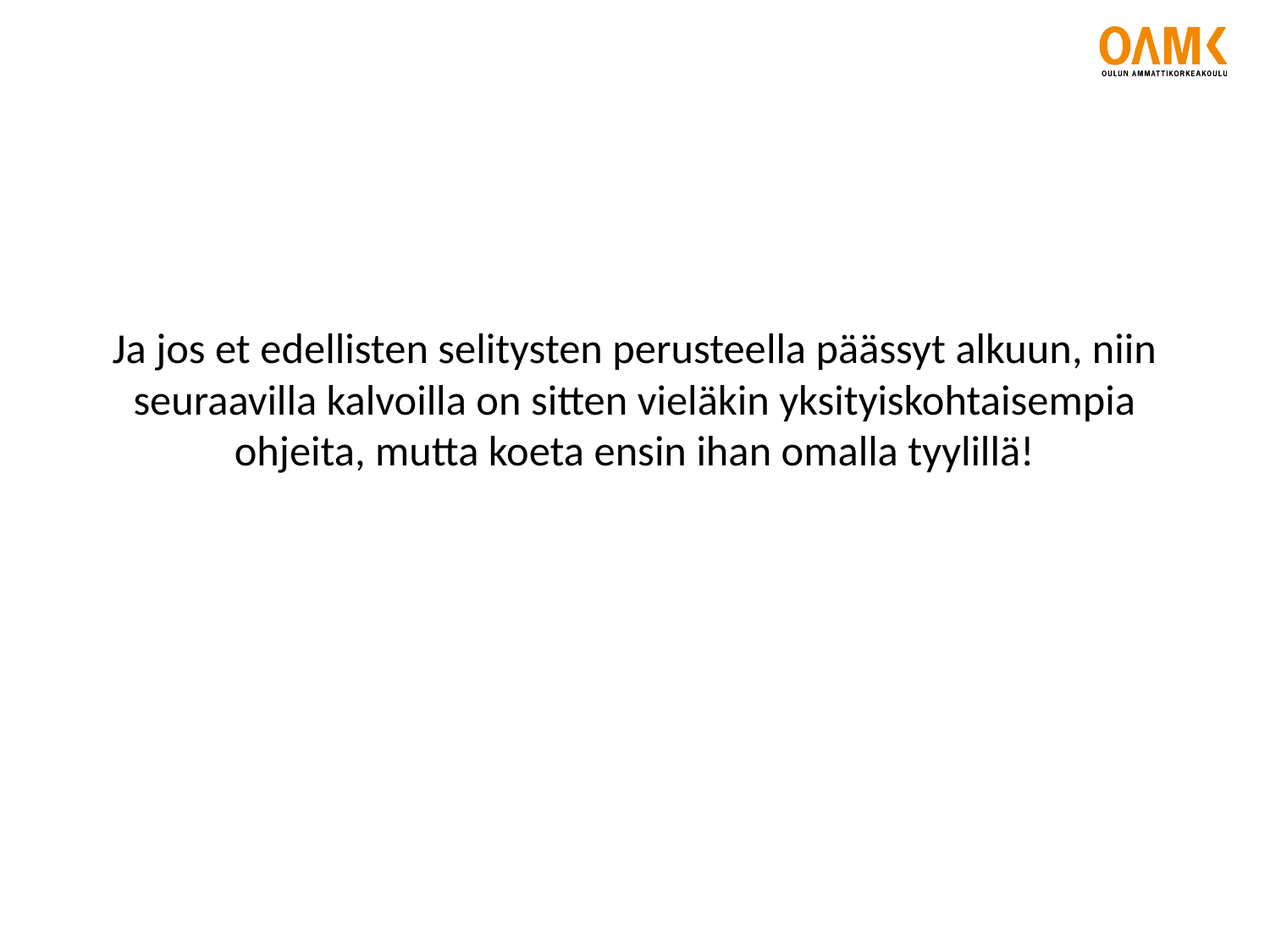

# Ja jos et edellisten selitysten perusteella päässyt alkuun, niin seuraavilla kalvoilla on sitten vieläkin yksityiskohtaisempia ohjeita, mutta koeta ensin ihan omalla tyylillä!